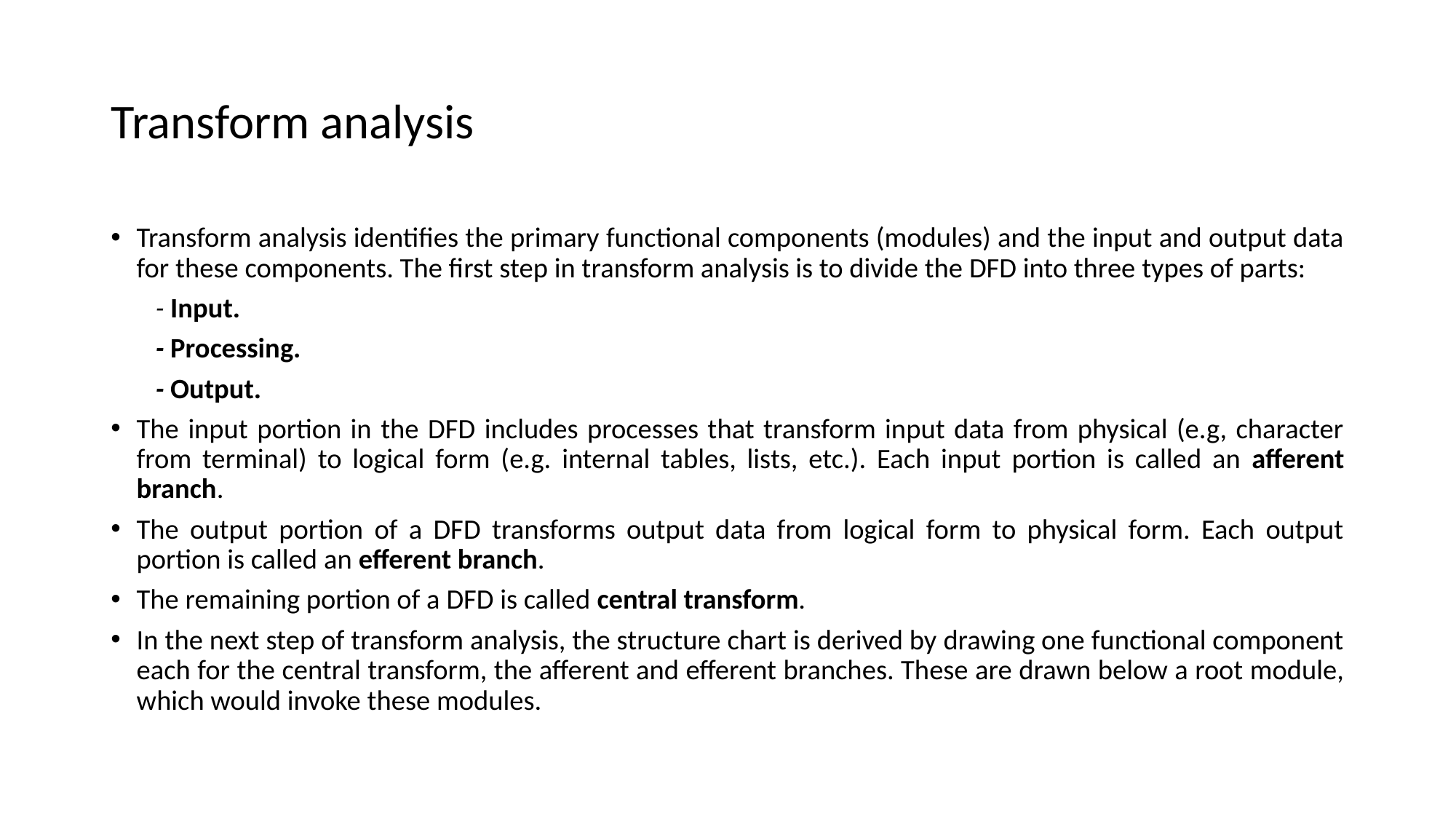

# Transform analysis
Transform analysis identifies the primary functional components (modules) and the input and output data for these components. The first step in transform analysis is to divide the DFD into three types of parts:
       - Input.
       - Processing.
       - Output.
The input portion in the DFD includes processes that transform input data from physical (e.g, character from terminal) to logical form (e.g. internal tables, lists, etc.). Each input portion is called an afferent branch.
The output portion of a DFD transforms output data from logical form to physical form. Each output portion is called an efferent branch.
The remaining portion of a DFD is called central transform.
In the next step of transform analysis, the structure chart is derived by drawing one functional component each for the central transform, the afferent and efferent branches. These are drawn below a root module, which would invoke these modules.